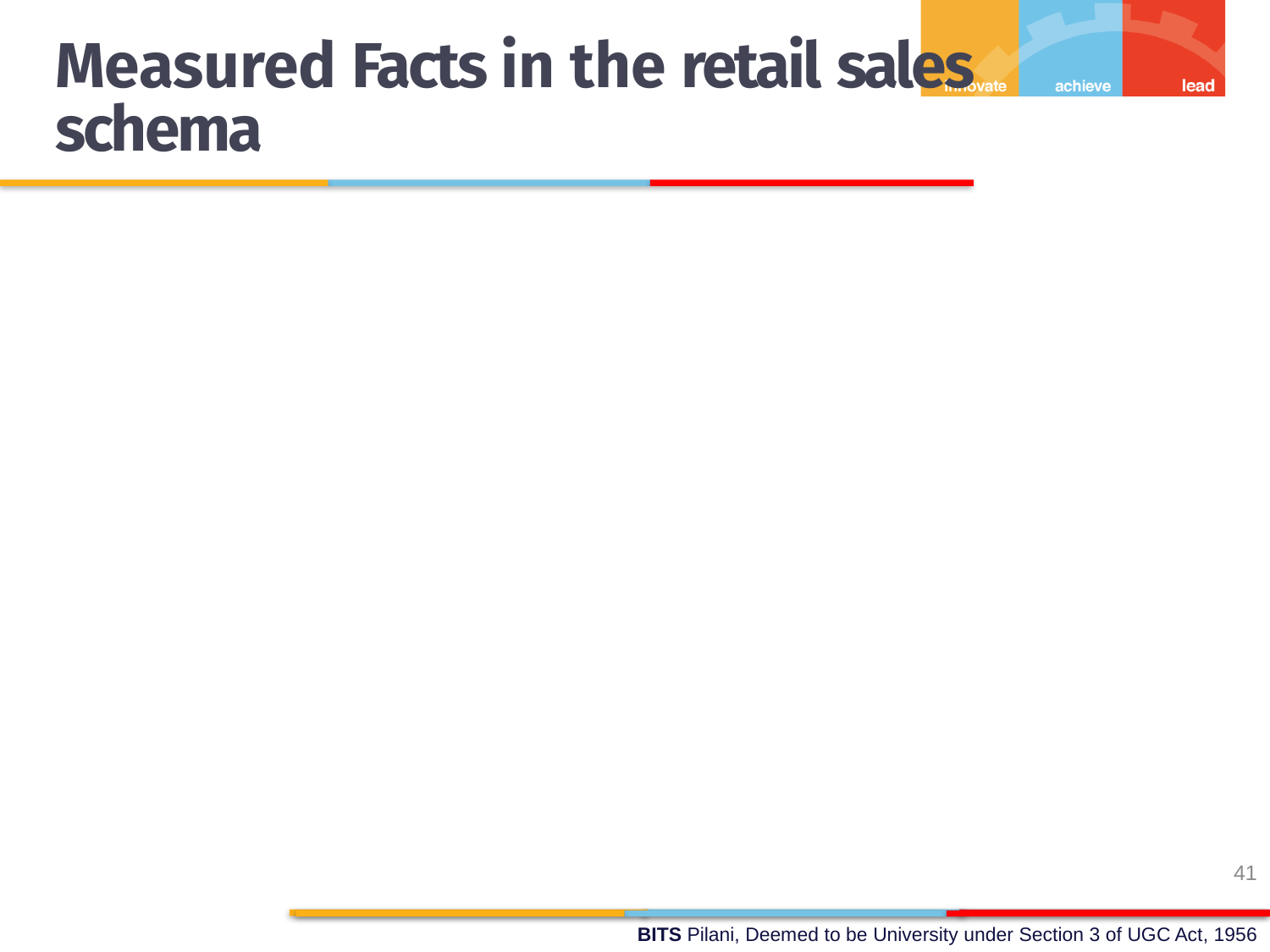

Measured Facts in the retail sales  schema

41